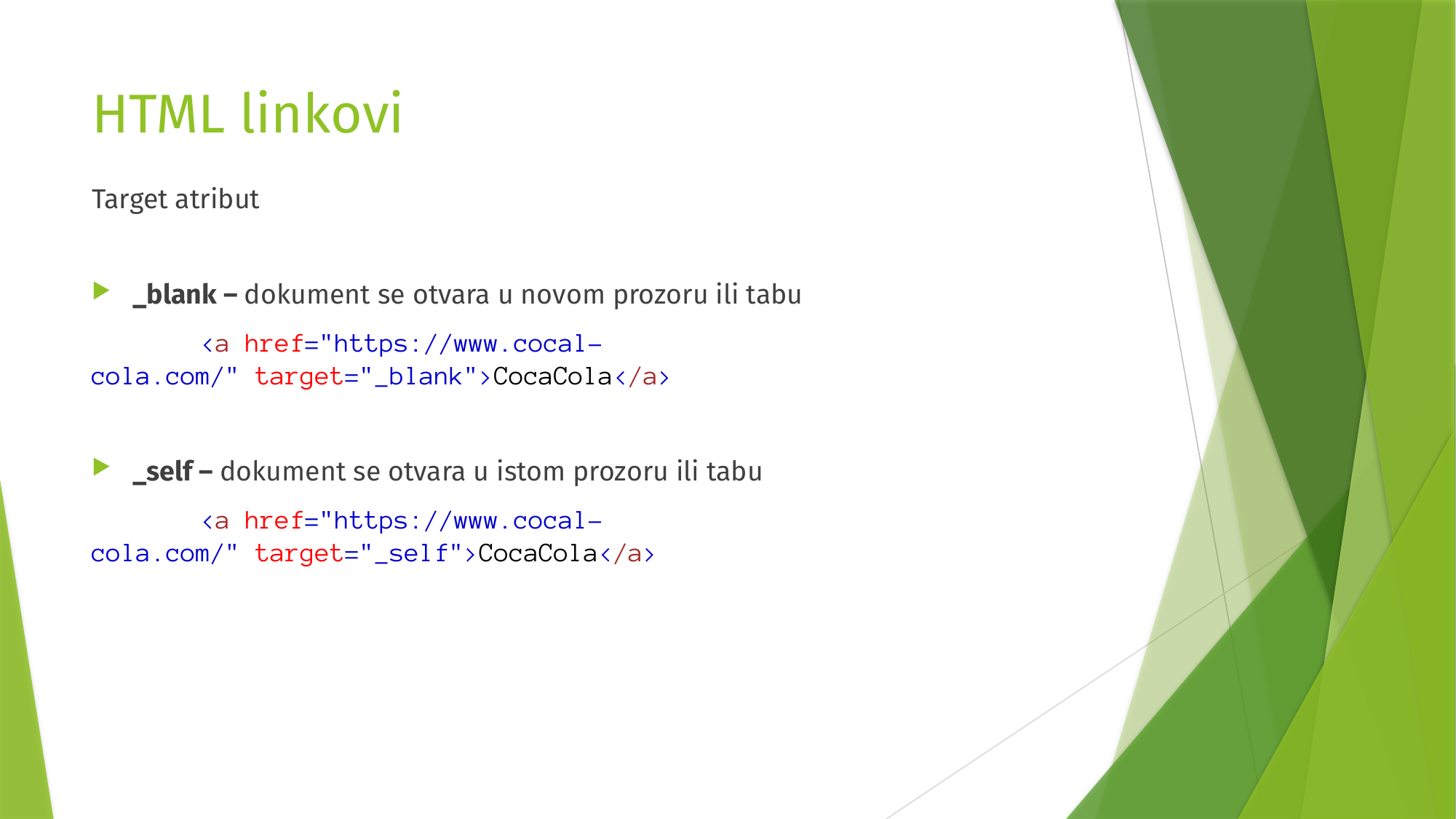

# HTML linkovi
Target atribut

_blank – dokument se otvara u novom prozoru ili tabu
	<a href="https://www.cocal-cola.com/" target="_blank">CocaCola</a>

_self – dokument se otvara u istom prozoru ili tabu
	<a href="https://www.cocal-cola.com/" target="_self">CocaCola</a>